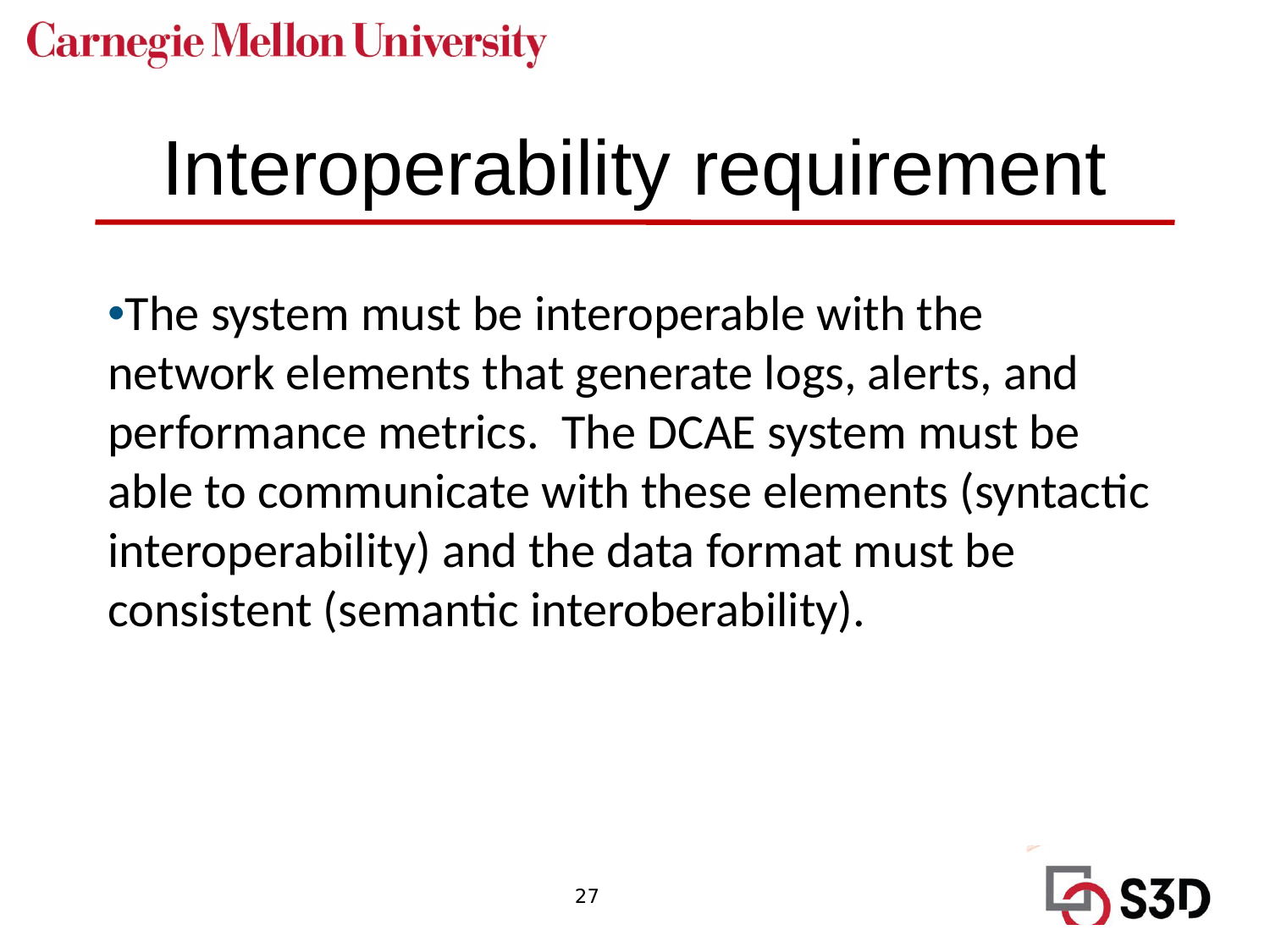

# Interoperability requirement
The system must be interoperable with the network elements that generate logs, alerts, and performance metrics.  The DCAE system must be able to communicate with these elements (syntactic interoperability) and the data format must be consistent (semantic interoberability).